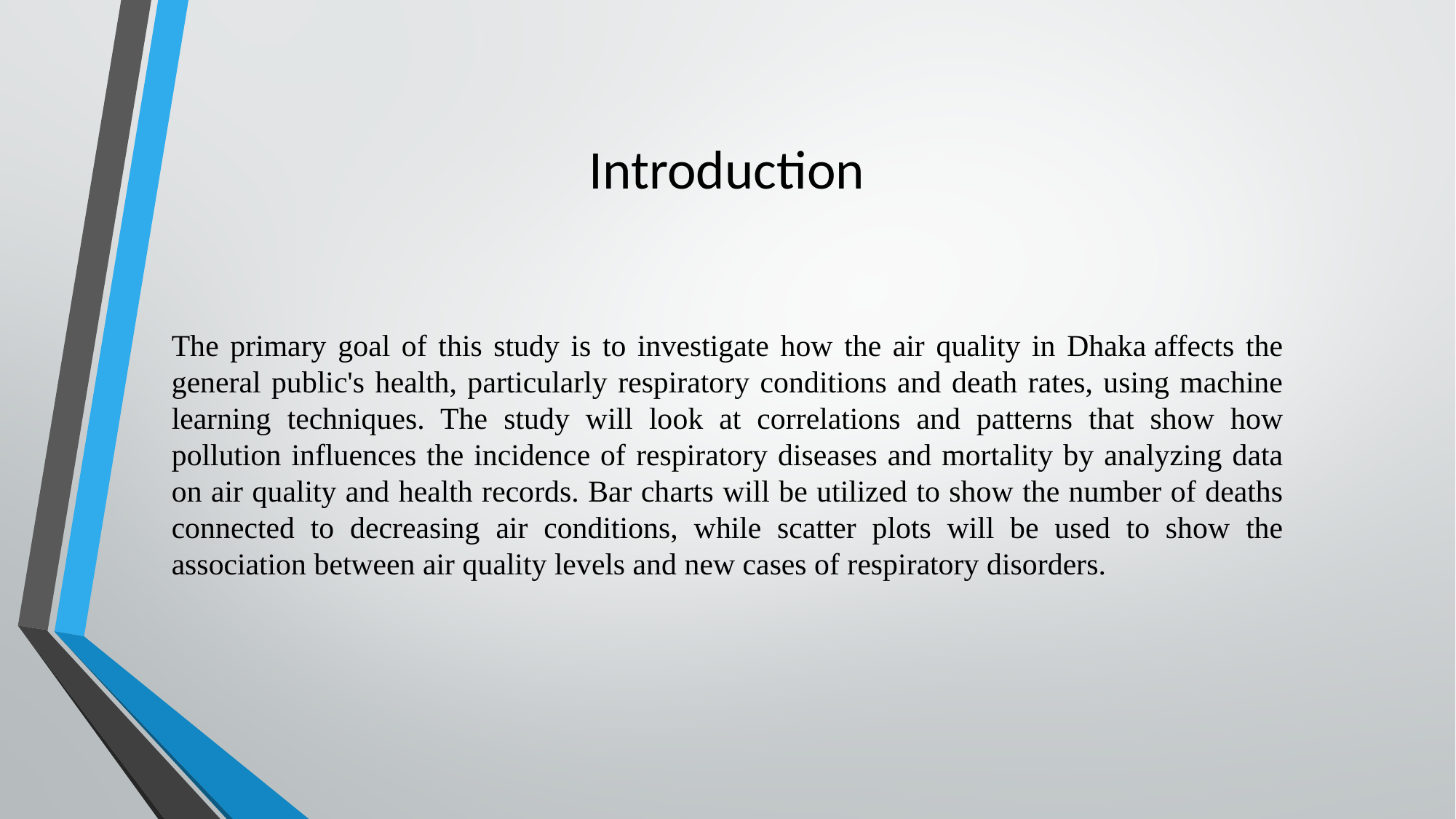

# Introduction
The primary goal of this study is to investigate how the air quality in Dhaka affects the general public's health, particularly respiratory conditions and death rates, using machine learning techniques. The study will look at correlations and patterns that show how pollution influences the incidence of respiratory diseases and mortality by analyzing data on air quality and health records. Bar charts will be utilized to show the number of deaths connected to decreasing air conditions, while scatter plots will be used to show the association between air quality levels and new cases of respiratory disorders.